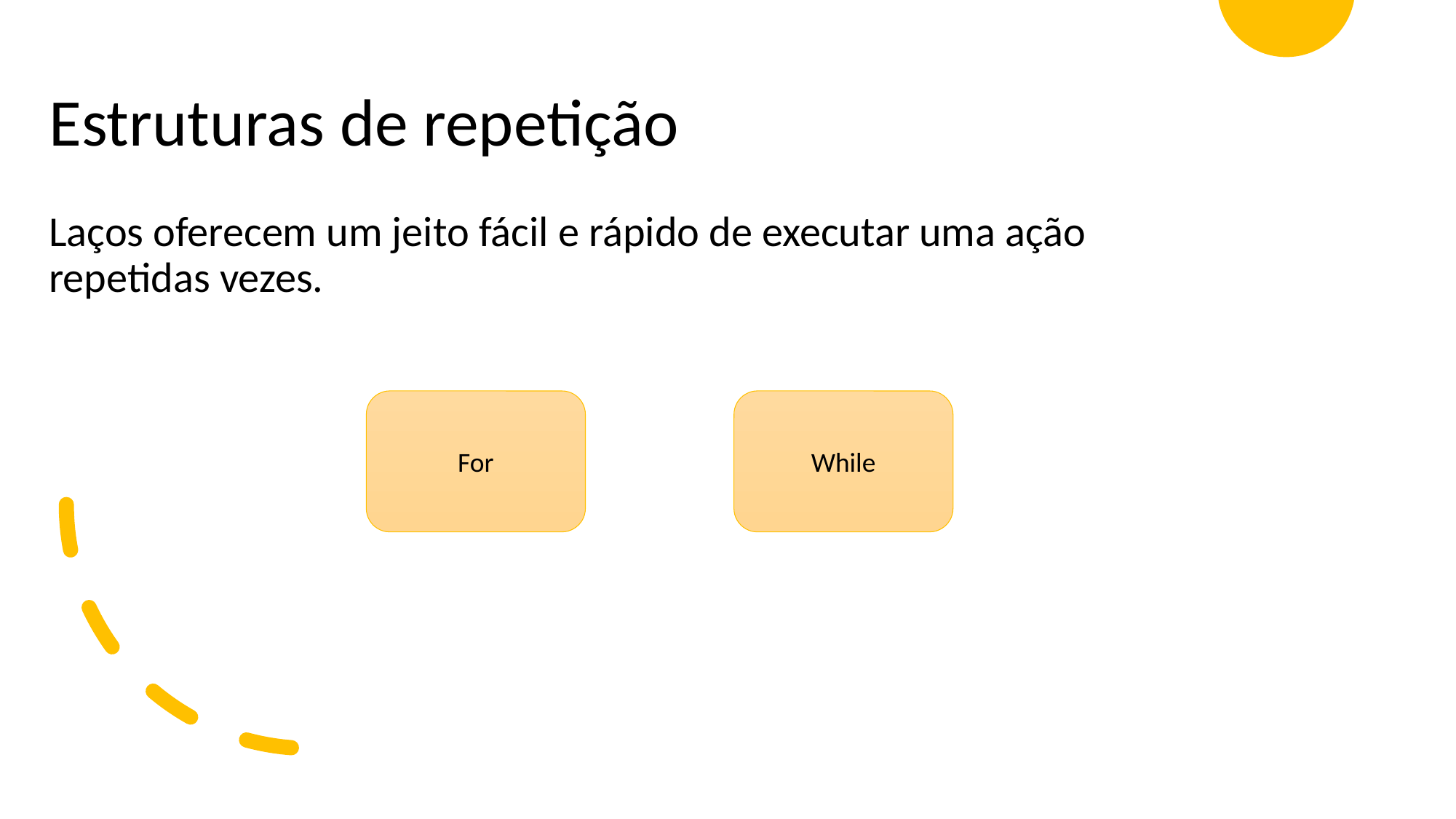

Estruturas de repetição

Laços oferecem um jeito fácil e rápido de executar uma ação repetidas vezes.

For
While